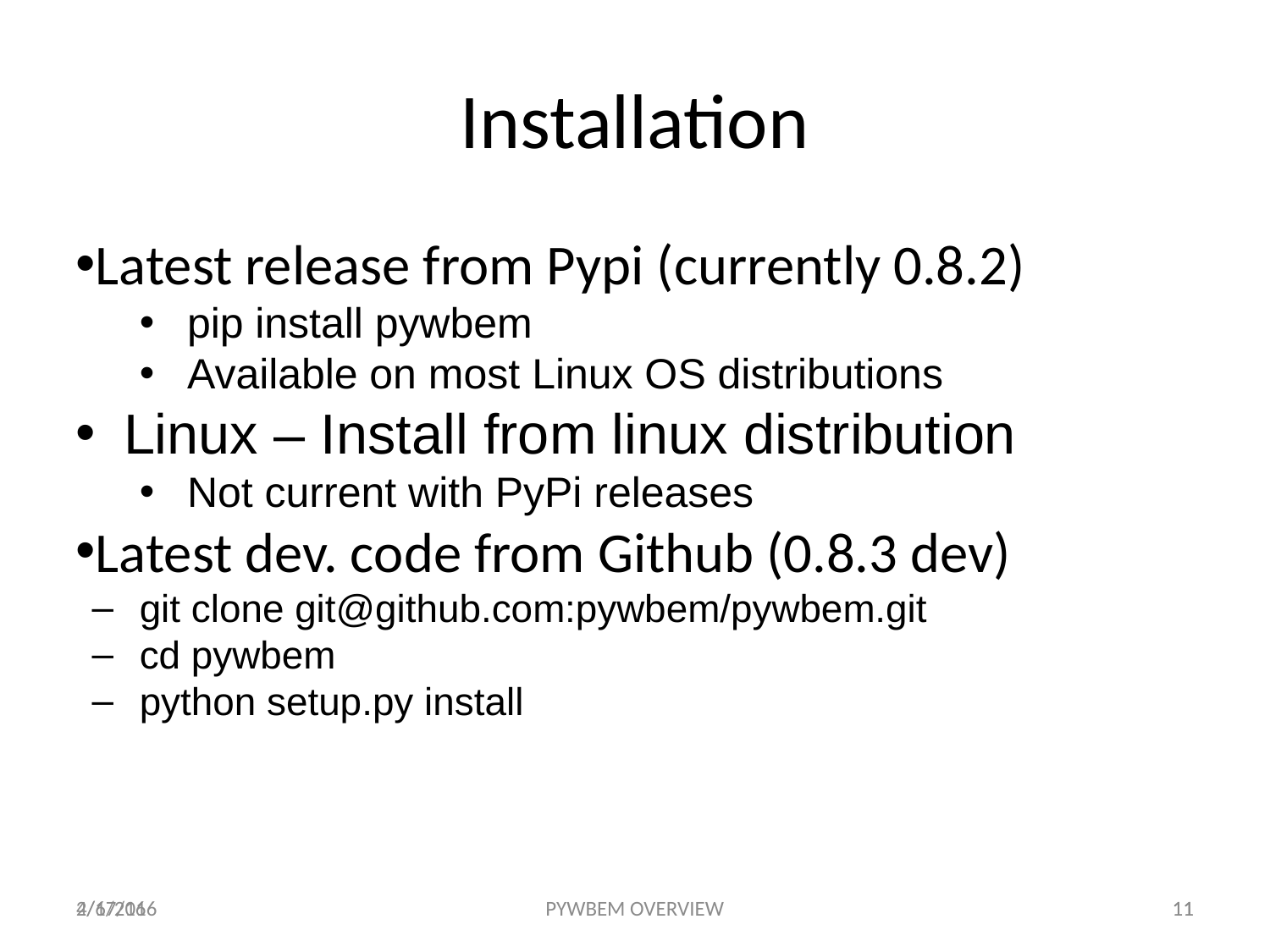

Installation
Latest release from Pypi (currently 0.8.2)
pip install pywbem
Available on most Linux OS distributions
Linux – Install from linux distribution
Not current with PyPi releases
Latest dev. code from Github (0.8.3 dev)
git clone git@github.com:pywbem/pywbem.git
cd pywbem
python setup.py install

4/6/2016
11
2/17/16
PYWBEM OVERVIEW
11